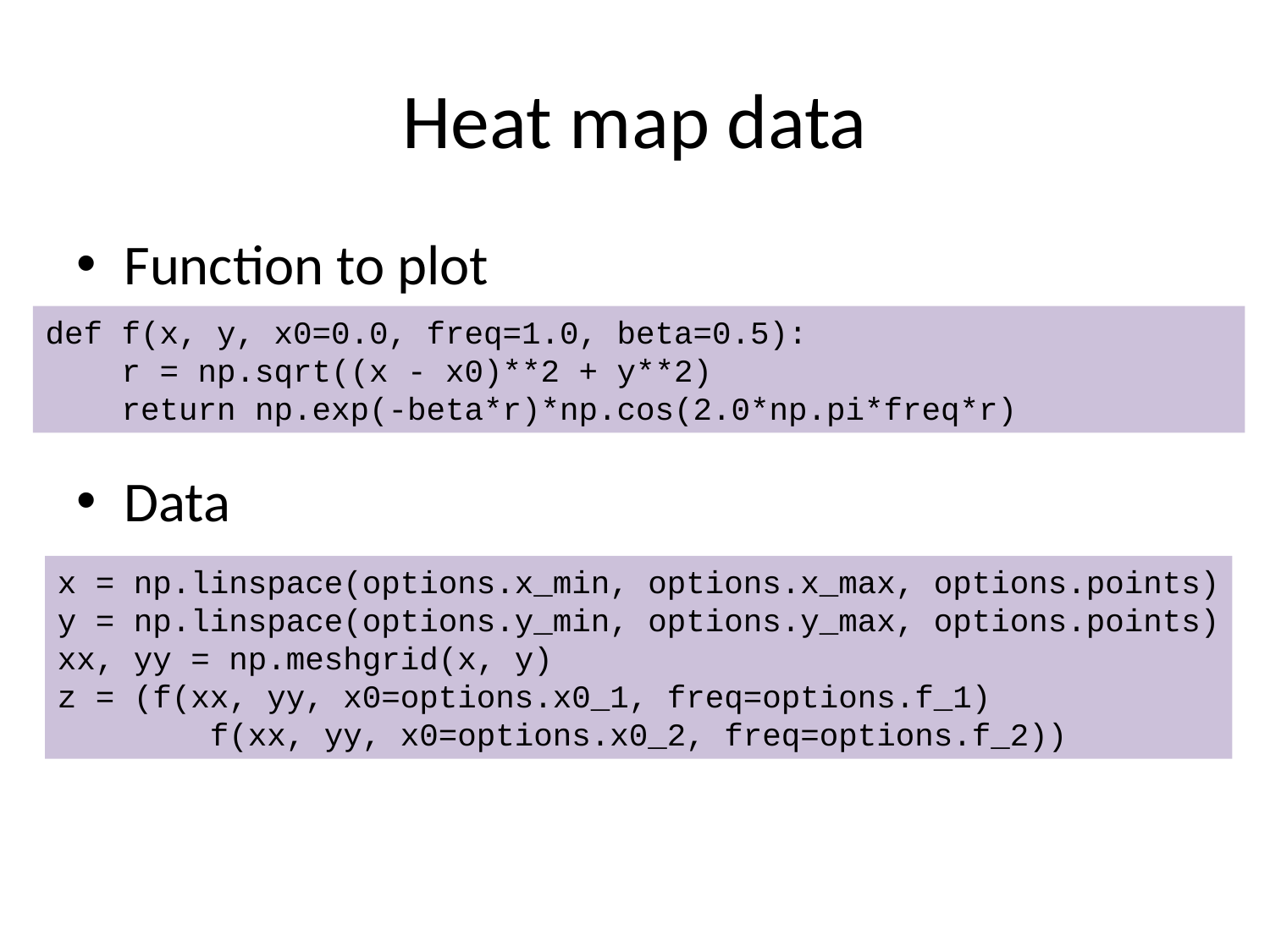

# Heat map data
Function to plot

Data
def f(x, y, x0=0.0, freq=1.0, beta=0.5):
    r = np.sqrt((x - x0)**2 + y**2)
    return np.exp(-beta*r)*np.cos(2.0*np.pi*freq*r)
x = np.linspace(options.x_min, options.x_max, options.points)
y = np.linspace(options.y_min, options.y_max, options.points)
xx, yy = np.meshgrid(x, y)
z = (f(xx, yy, x0=options.x0_1, freq=options.f_1)
        f(xx, yy, x0=options.x0_2, freq=options.f_2))